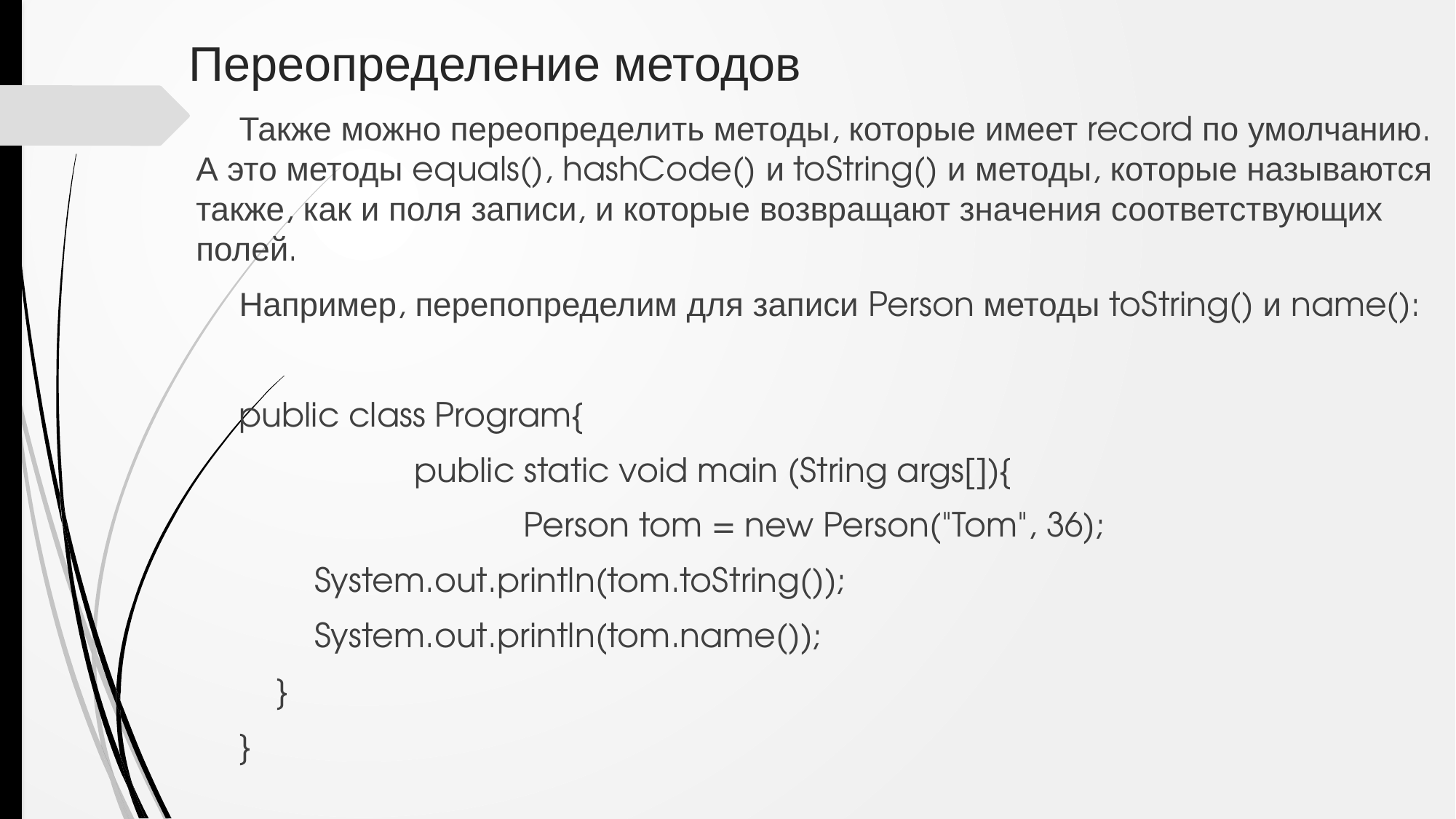

# Переопределение методов
Также можно переопределить методы, которые имеет record по умолчанию. А это методы equals(), hashCode() и toString() и методы, которые называются также, как и поля записи, и которые возвращают значения соответствующих полей.
Например, перепопределим для записи Person методы toString() и name():

public class Program{
		public static void main (String args[]){
			Person tom = new Person("Tom", 36);
       	 System.out.println(tom.toString());
       	 System.out.println(tom.name());
    }
}